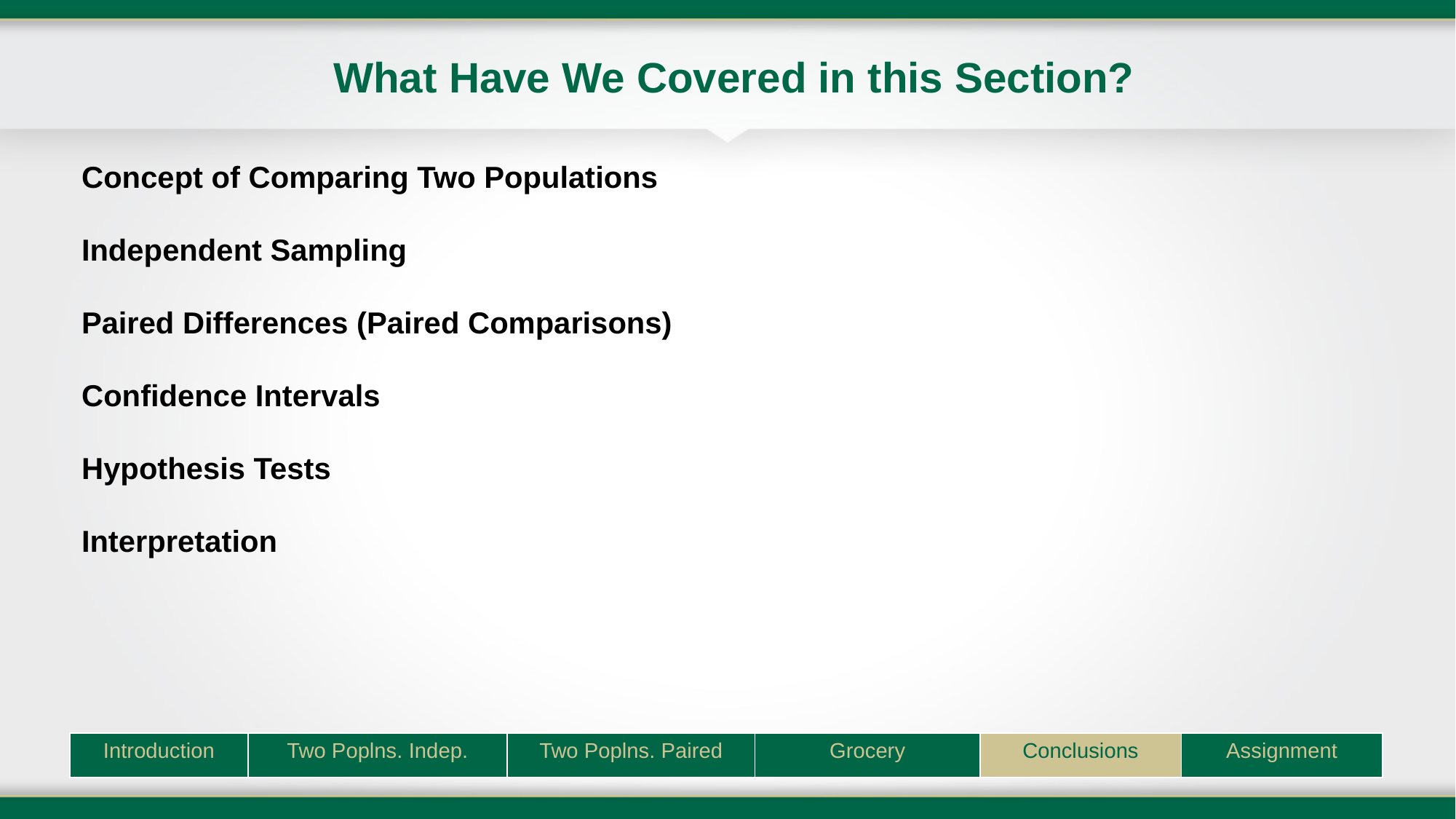

# What Have We Covered in this Section?
Concept of Comparing Two Populations
Independent Sampling
Paired Differences (Paired Comparisons)
Confidence Intervals
Hypothesis Tests
Interpretation
| Introduction | Two Poplns. Indep. | Two Poplns. Paired | Grocery | Conclusions | Assignment |
| --- | --- | --- | --- | --- | --- |